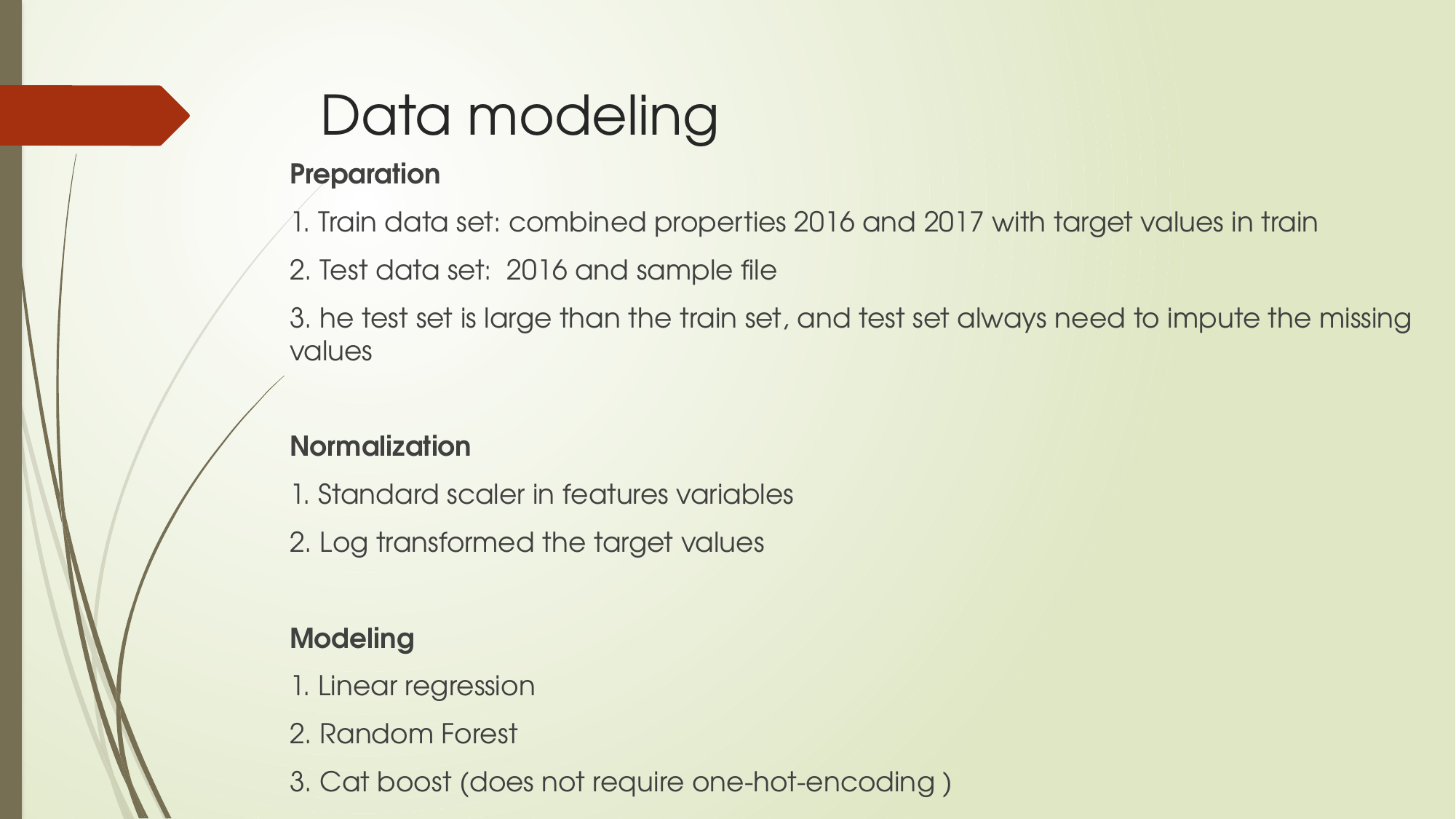

# Data modeling
Preparation
1. Train data set: combined properties 2016 and 2017 with target values in train
2. Test data set:  2016 and sample file
3. he test set is large than the train set, and test set always need to impute the missing values

Normalization
1. Standard scaler in features variables
2. Log transformed the target values

Modeling
1. Linear regression
2. Random Forest
3. Cat boost (does not require one-hot-encoding )